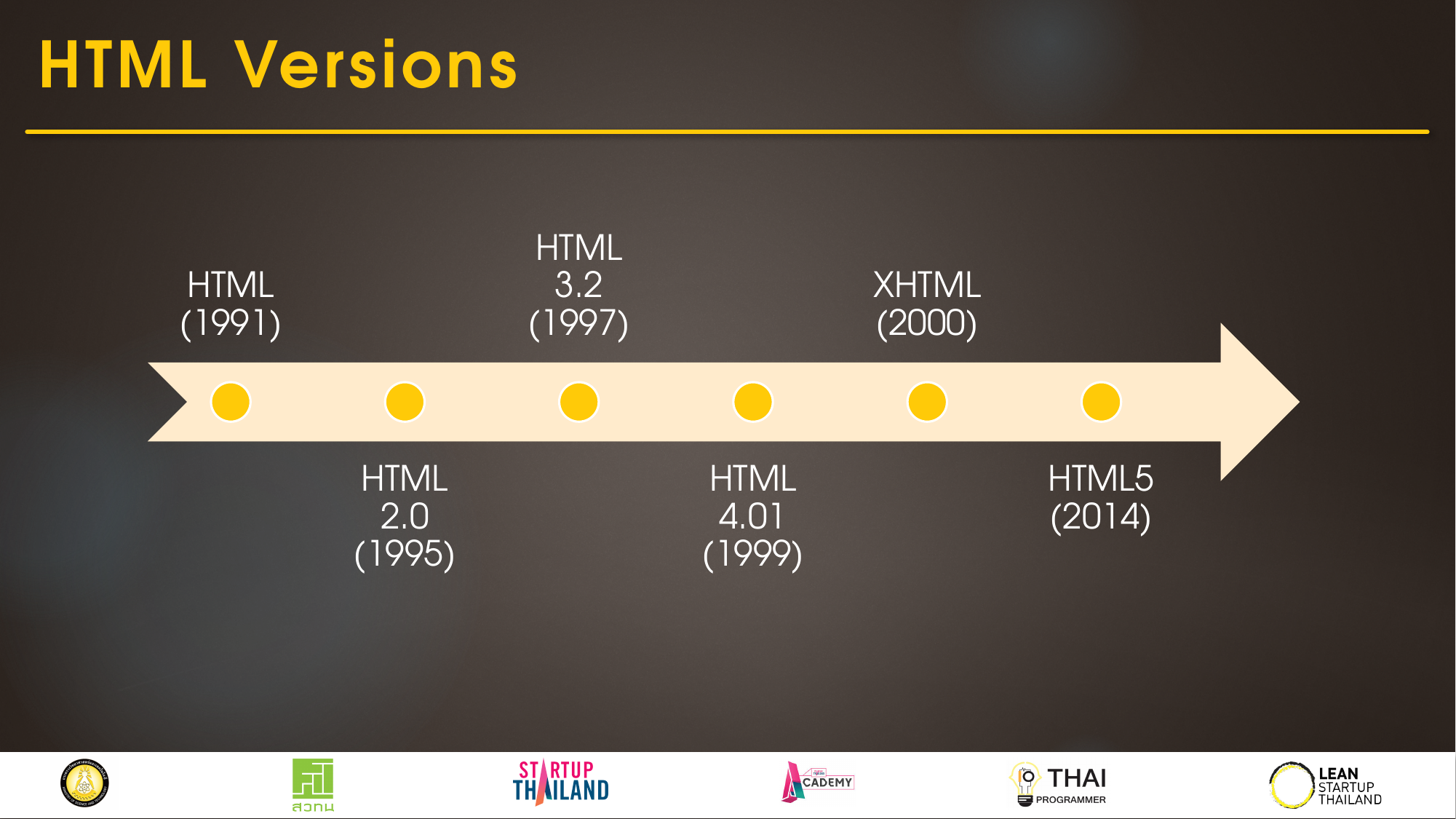

# HTML Versions
HTML (1991)
HTML 2.0 (1995)
HTML 3.2 (1997)
HTML 4.01 (1999)
XHTML (2000)
HTML5 (2014)